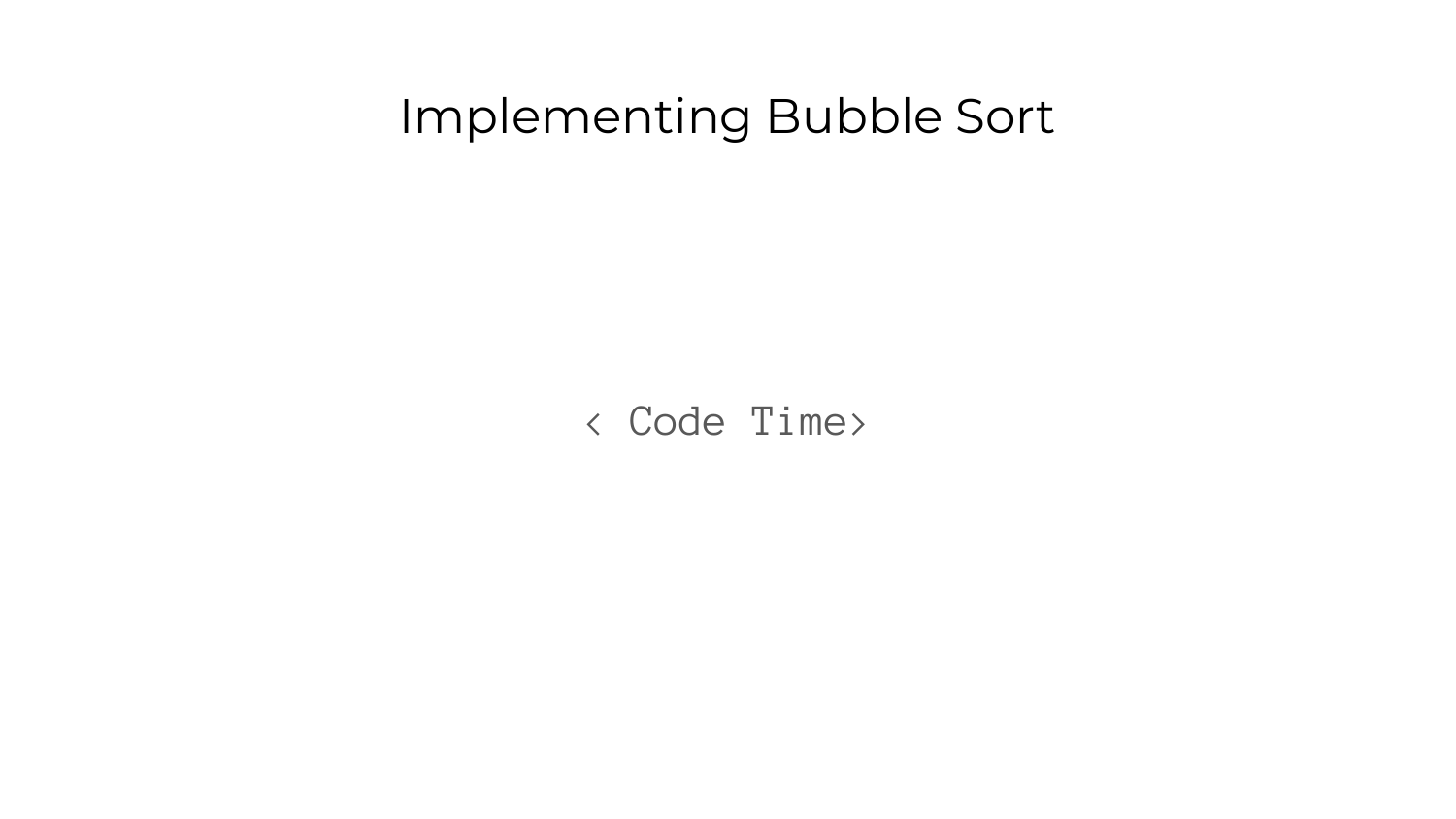

# Implementing Bubble Sort
< Code Time>